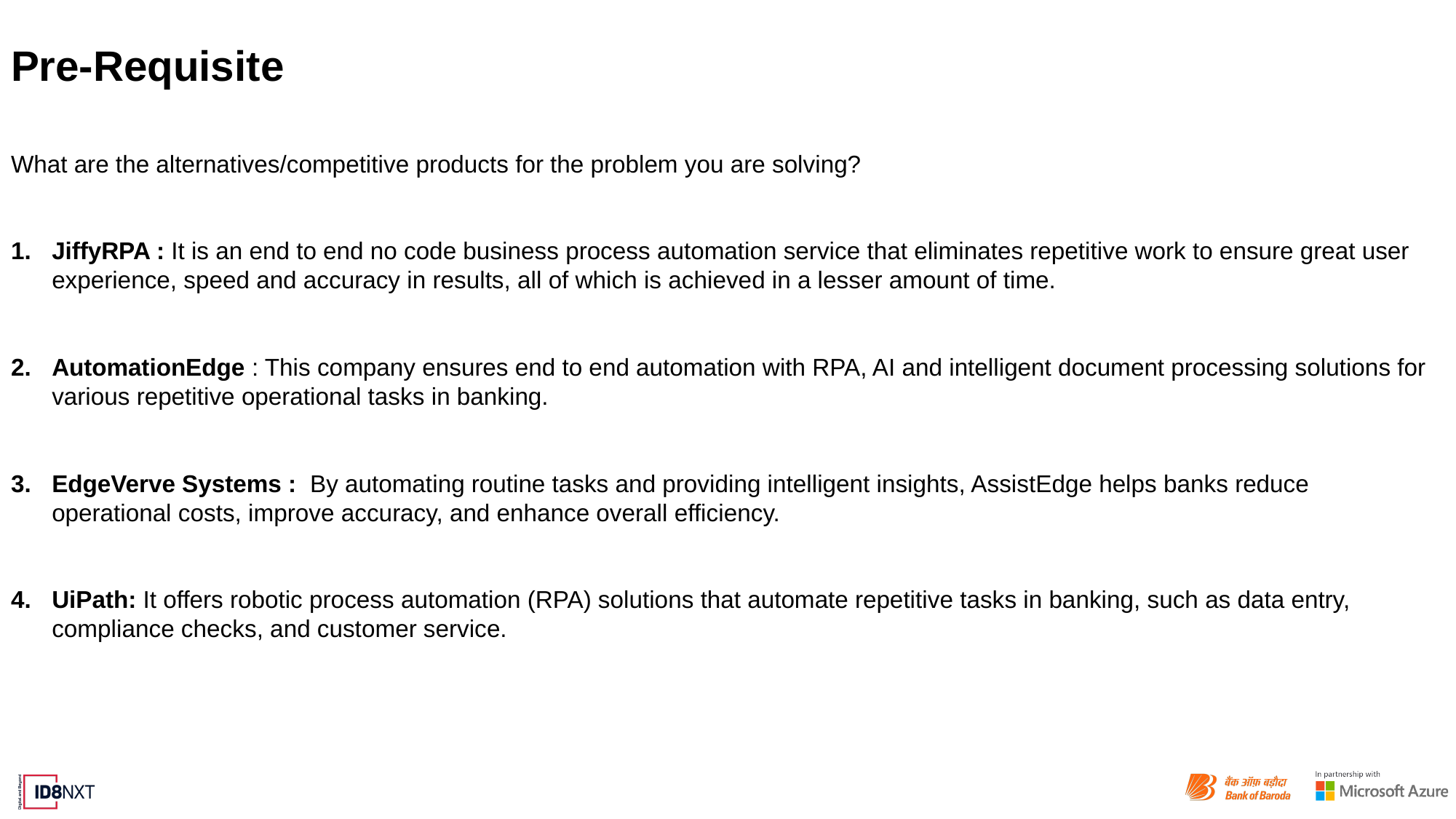

# Pre-Requisite
What are the alternatives/competitive products for the problem you are solving?

JiffyRPA : It is an end to end no code business process automation service that eliminates repetitive work to ensure great user experience, speed and accuracy in results, all of which is achieved in a lesser amount of time.

AutomationEdge : This company ensures end to end automation with RPA, AI and intelligent document processing solutions for various repetitive operational tasks in banking.

EdgeVerve Systems :  By automating routine tasks and providing intelligent insights, AssistEdge helps banks reduce operational costs, improve accuracy, and enhance overall efficiency.

UiPath: It offers robotic process automation (RPA) solutions that automate repetitive tasks in banking, such as data entry, compliance checks, and customer service.